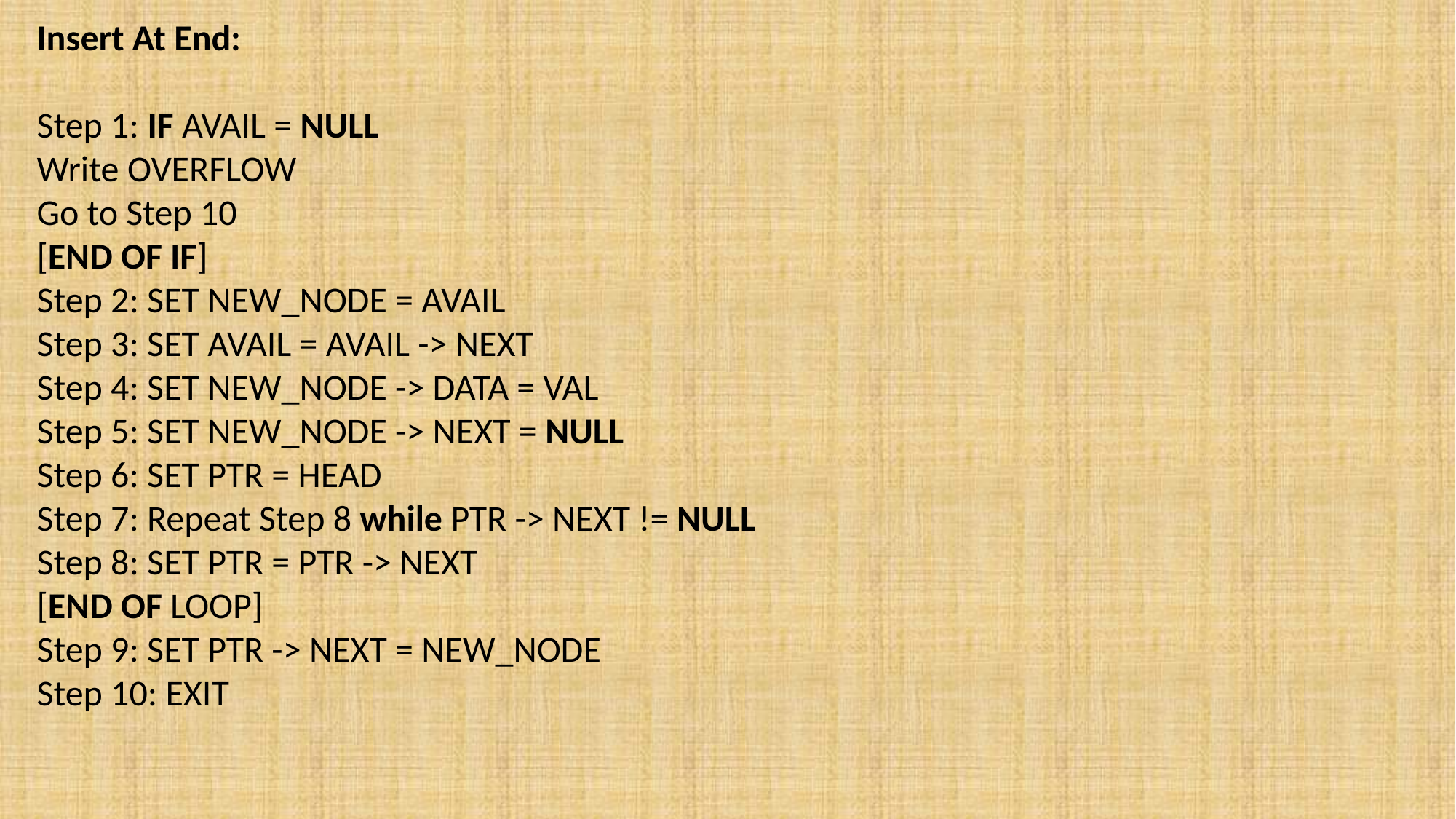

Insert At End:

Step 1: IF AVAIL = NULL
Write OVERFLOW
Go to Step 10
[END OF IF]
Step 2: SET NEW_NODE = AVAIL
Step 3: SET AVAIL = AVAIL -> NEXT
Step 4: SET NEW_NODE -> DATA = VAL
Step 5: SET NEW_NODE -> NEXT = NULL
Step 6: SET PTR = HEAD
Step 7: Repeat Step 8 while PTR -> NEXT != NULL
Step 8: SET PTR = PTR -> NEXT
[END OF LOOP]
Step 9: SET PTR -> NEXT = NEW_NODE
Step 10: EXIT